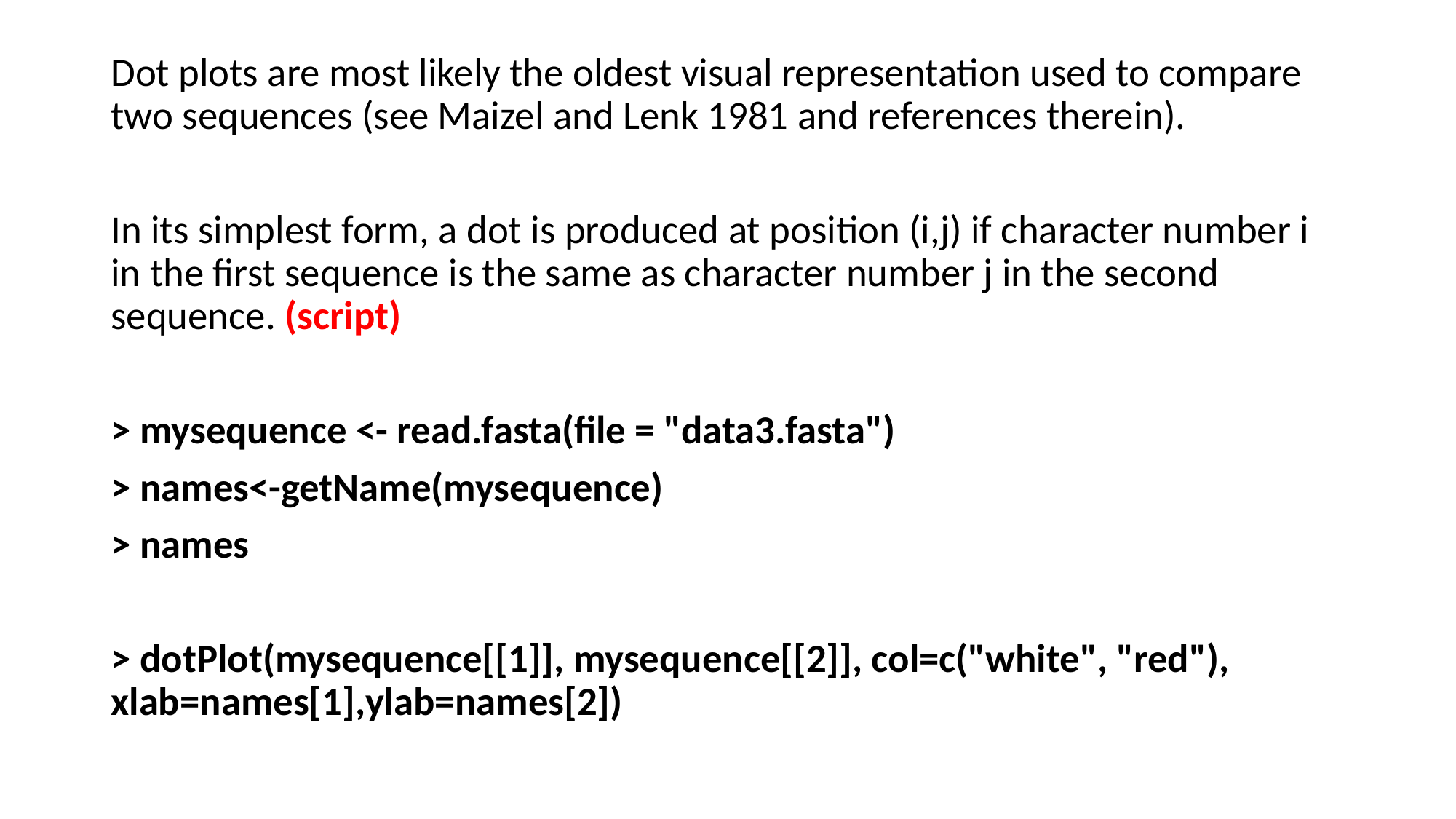

Dot plots are most likely the oldest visual representation used to compare two sequences (see Maizel and Lenk 1981 and references therein).

In its simplest form, a dot is produced at position (i,j) if character number i in the first sequence is the same as character number j in the second sequence. (script)

> mysequence <- read.fasta(file = "data3.fasta")
> names<-getName(mysequence)
> names

> dotPlot(mysequence[[1]], mysequence[[2]], col=c("white", "red"), xlab=names[1],ylab=names[2])